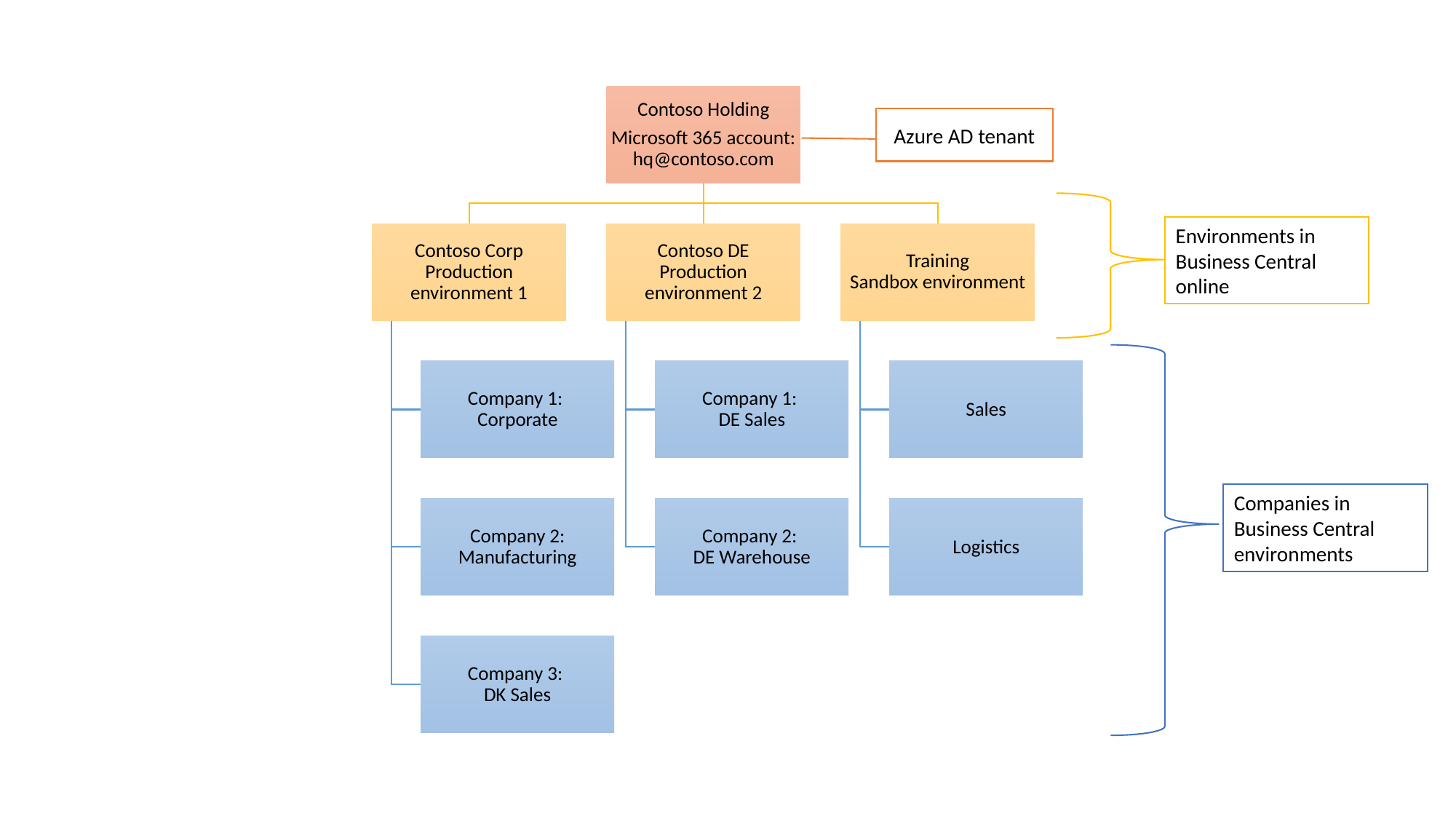

Contoso Holding
Microsoft 365 account: hq@contoso.com
Contoso Corp
Production environment 1
Company 1:
Corporate
Company 2:
Manufacturing
Company 3:
DK Sales
Contoso DE
Production environment 2
Company 1:
DE Sales
Company 2:
DE Warehouse
Training
Sandbox environment
Sales
Logistics
Azure AD tenant

Environments in Business Central online

Companies in Business Central environments